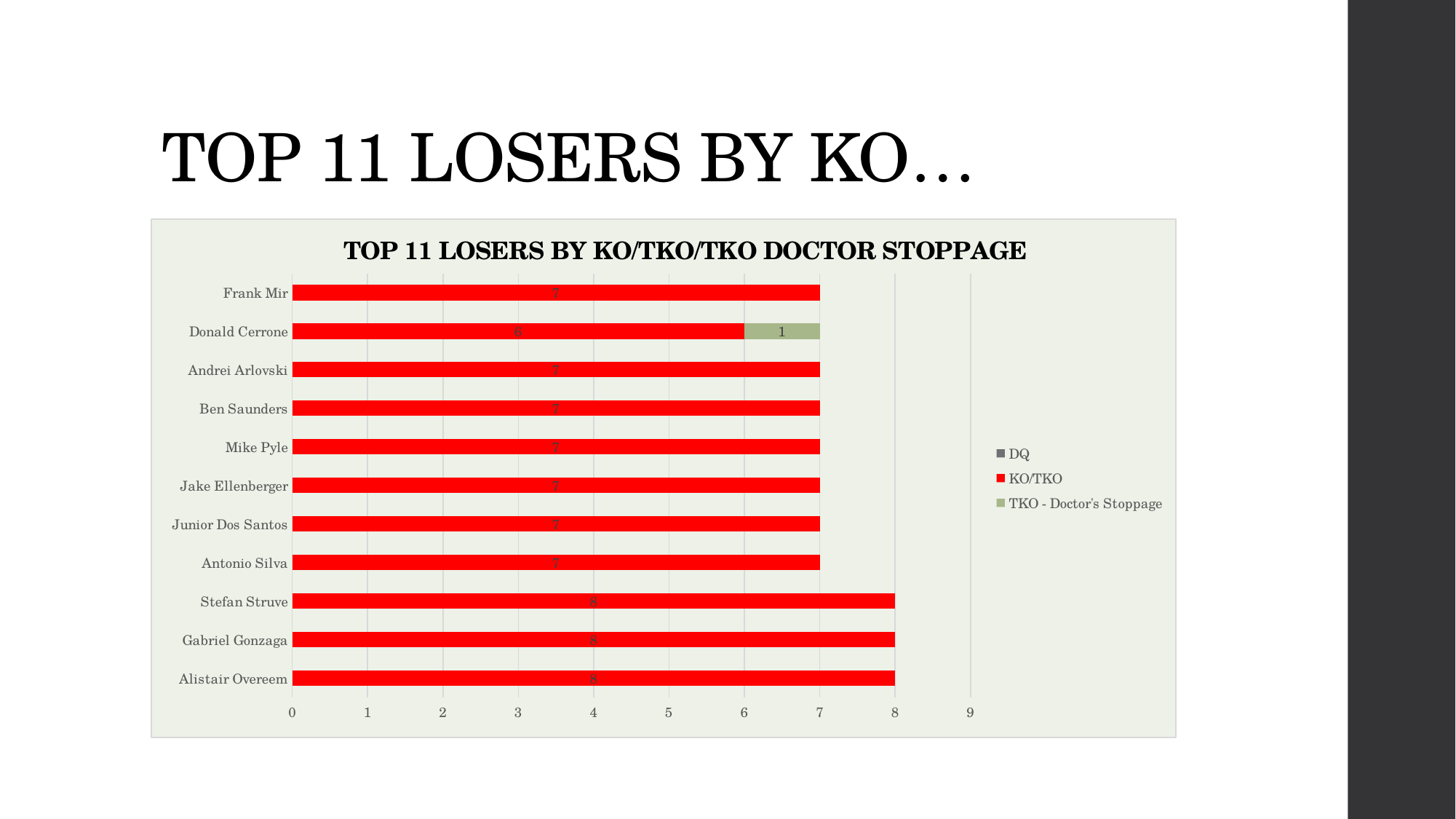

# TOP 11 LOSERS BY KO…

### Chart

| Category | DQ | KO/TKO | TKO - Doctor's Stoppage |
|---|---|---|---|
| Alistair Overeem | None | 8.0 | None |
| Gabriel Gonzaga | None | 8.0 | None |
| Stefan Struve | None | 8.0 | None |
| Antonio Silva | None | 7.0 | None |
| Junior Dos Santos | None | 7.0 | None |
| Jake Ellenberger | None | 7.0 | None |
| Mike Pyle | None | 7.0 | None |
| Ben Saunders | None | 7.0 | None |
| Andrei Arlovski | None | 7.0 | None |
| Donald Cerrone | None | 6.0 | 1.0 |
| Frank Mir | None | 7.0 | None |